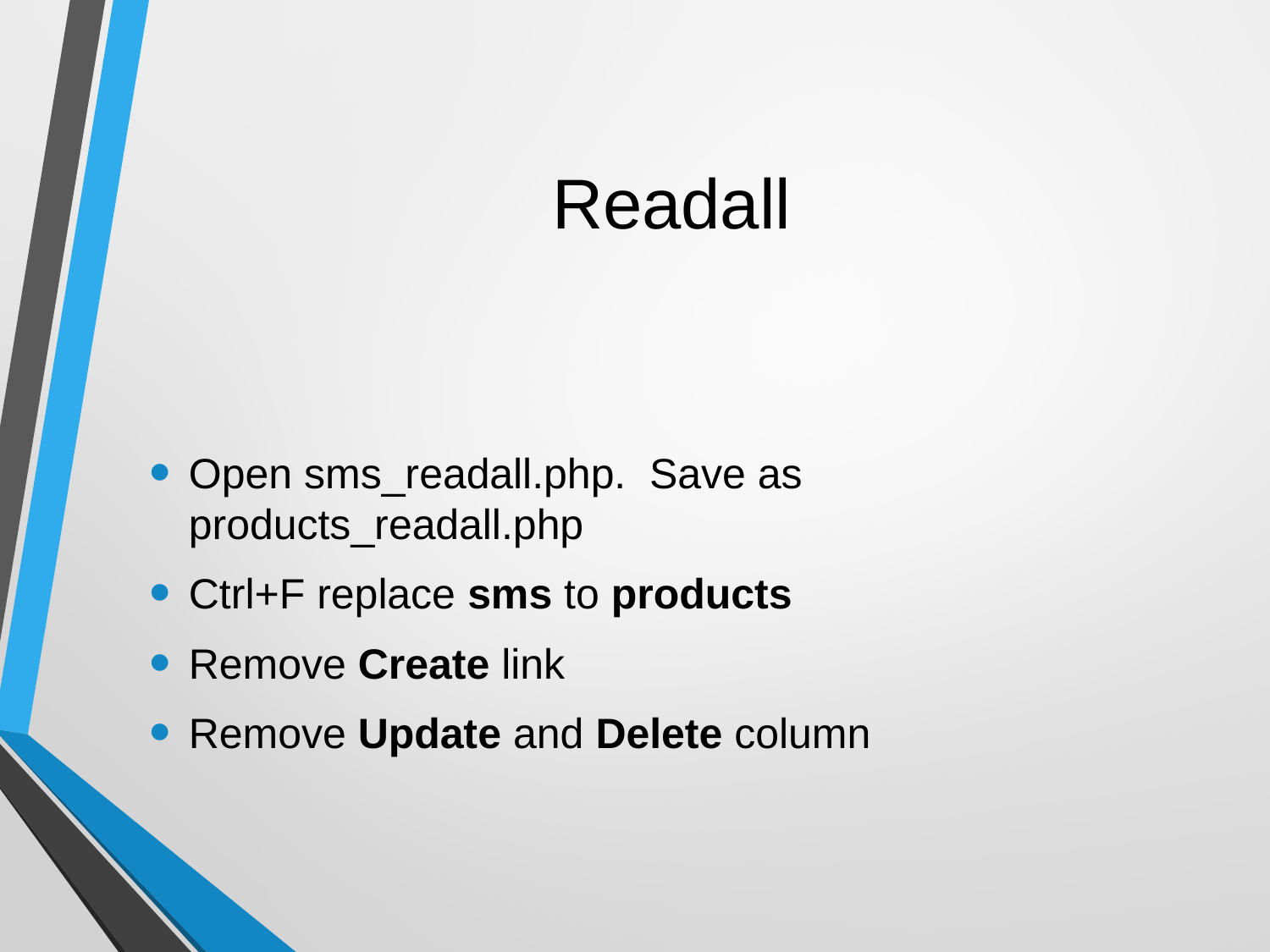

# Readall
Open sms_readall.php.  Save as products_readall.php
Ctrl+F replace sms to products
Remove Create link
Remove Update and Delete column